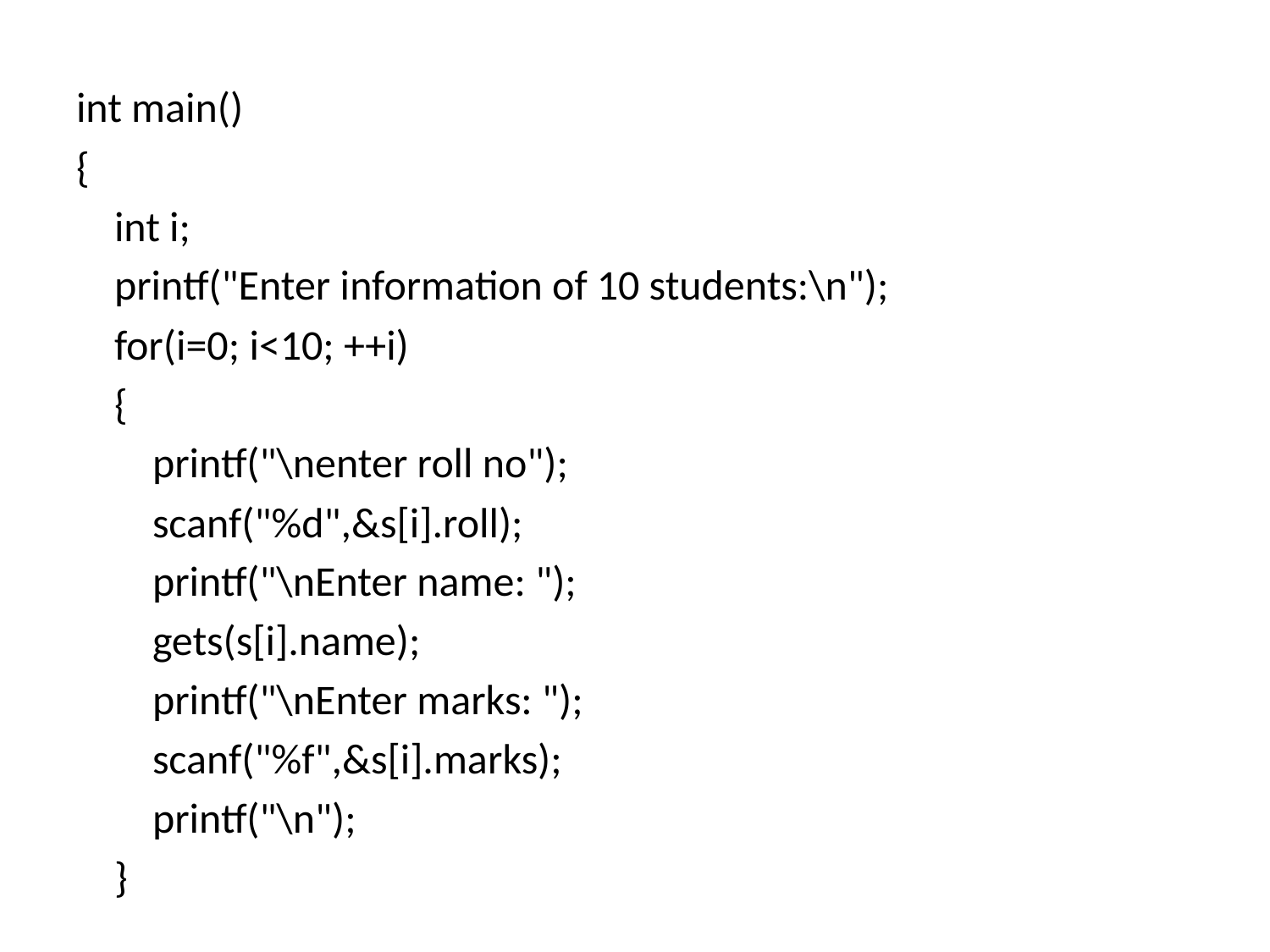

int main()
{
    int i;
    printf("Enter information of 10 students:\n");
    for(i=0; i<10; ++i)
    {
        printf("\nenter roll no");
        scanf("%d",&s[i].roll);
        printf("\nEnter name: ");
        gets(s[i].name);
        printf("\nEnter marks: ");
        scanf("%f",&s[i].marks);
        printf("\n");
    }